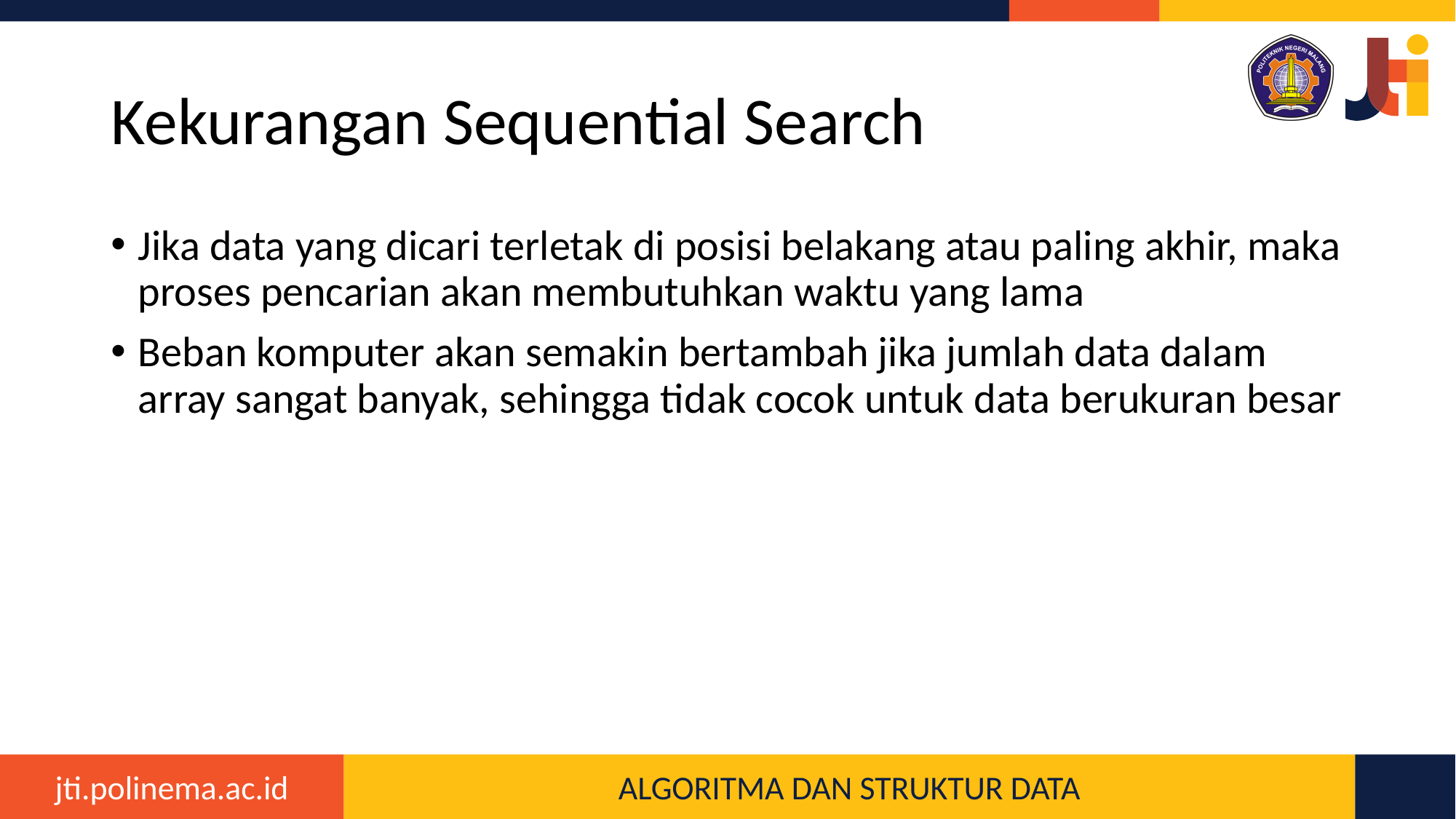

# Kekurangan Sequential Search
Jika data yang dicari terletak di posisi belakang atau paling akhir, maka proses pencarian akan membutuhkan waktu yang lama
Beban komputer akan semakin bertambah jika jumlah data dalam array sangat banyak, sehingga tidak cocok untuk data berukuran besar